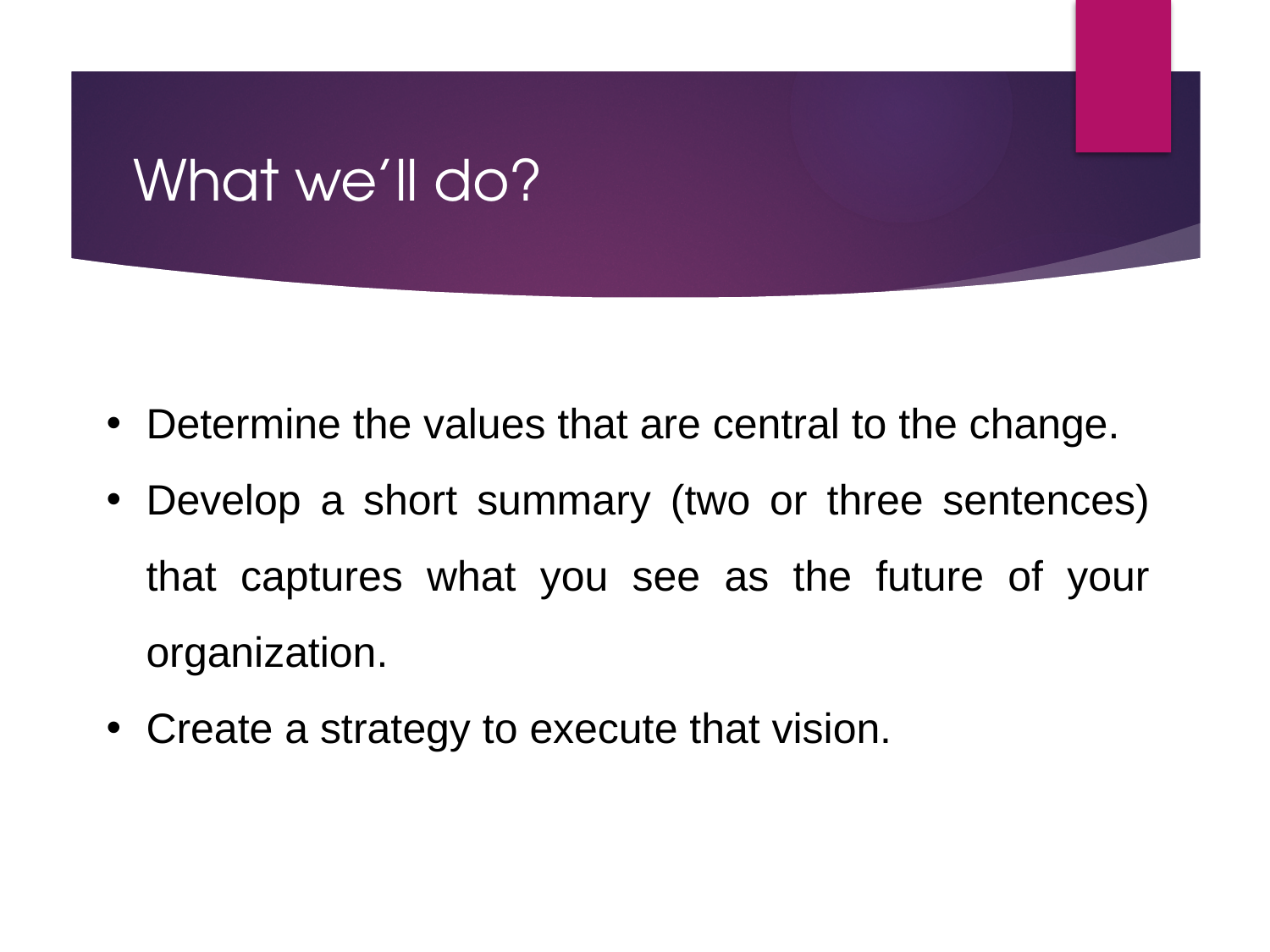

# What we’ll do?
Determine the values that are central to the change.
Develop a short summary (two or three sentences) that captures what you see as the future of your organization.
Create a strategy to execute that vision.